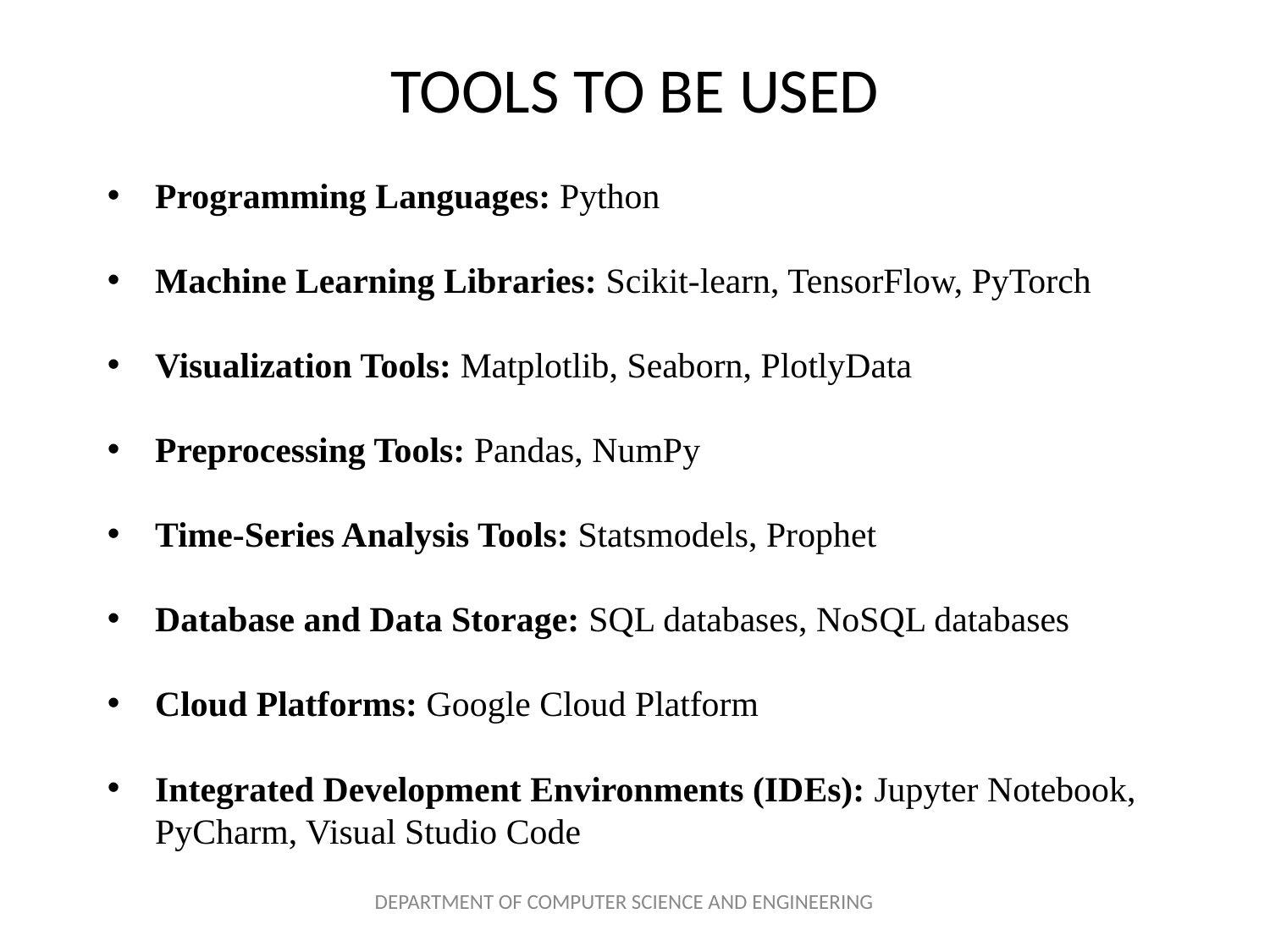

# TOOLS TO BE USED

Programming Languages: Python

Machine Learning Libraries: Scikit-learn, TensorFlow, PyTorch

Visualization Tools: Matplotlib, Seaborn, PlotlyData

Preprocessing Tools: Pandas, NumPy

Time-Series Analysis Tools: Statsmodels, Prophet

Database and Data Storage: SQL databases, NoSQL databases

Cloud Platforms: Google Cloud Platform

Integrated Development Environments (IDEs): Jupyter Notebook, PyCharm, Visual Studio Code
DEPARTMENT OF COMPUTER SCIENCE AND ENGINEERING